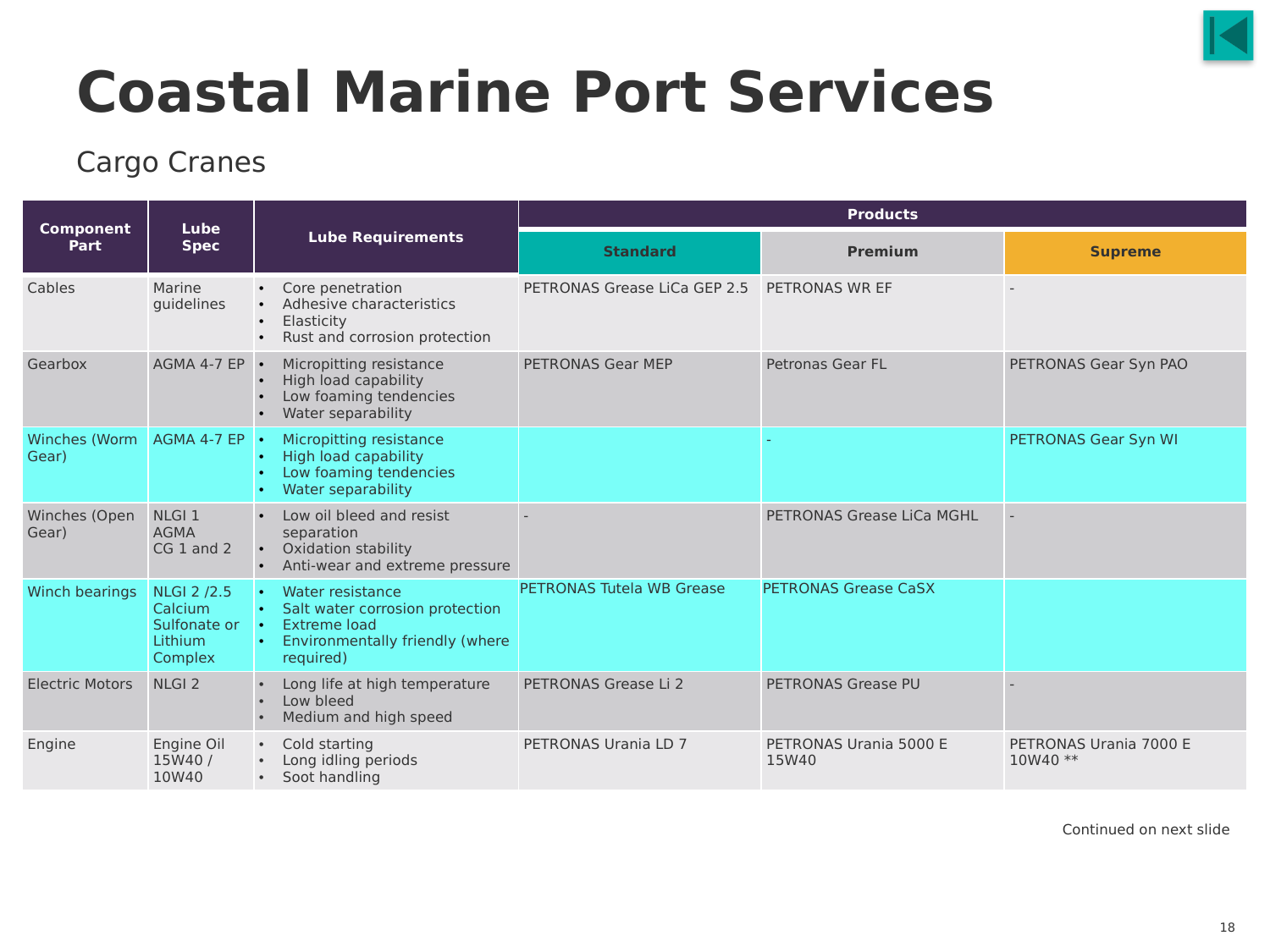

# Coastal Marine Port Services
Cargo Cranes
| Component Part | Lube Spec | Lube Requirements | Products |  |  |
| --- | --- | --- | --- | --- | --- |
|  |  |  | Standard | Premium | Supreme |
| Cables | Marine guidelines | Core penetration Adhesive characteristics Elasticity Rust and corrosion protection | PETRONAS Grease LiCa GEP 2.5 | PETRONAS WR EF | - |
| Gearbox | AGMA 4-7 EP | Micropitting resistance High load capability Low foaming tendencies Water separability | PETRONAS Gear MEP | Petronas Gear FL | PETRONAS Gear Syn PAO |
| Winches (Worm Gear) | AGMA 4-7 EP | Micropitting resistance High load capability Low foaming tendencies Water separability |  | - | PETRONAS Gear Syn WI |
| Winches (Open Gear) | NLGI 1 AGMA CG 1 and 2 | Low oil bleed and resist separation Oxidation stability Anti-wear and extreme pressure | - | PETRONAS Grease LiCa MGHL | - |
| Winch bearings | NLGI 2 /2.5 Calcium Sulfonate or Lithium Complex | Water resistance Salt water corrosion protection Extreme load Environmentally friendly (where required) | PETRONAS Tutela WB Grease | PETRONAS Grease CaSX |  |
| Electric Motors | NLGI 2 | Long life at high temperature Low bleed Medium and high speed | PETRONAS Grease Li 2 | PETRONAS Grease PU | - |
| Engine | Engine Oil 15W40 / 10W40 | Cold starting Long idling periods Soot handling | PETRONAS Urania LD 7 | PETRONAS Urania 5000 E 15W40 | PETRONAS Urania 7000 E 10W40 \*\* |
Continued on next slide